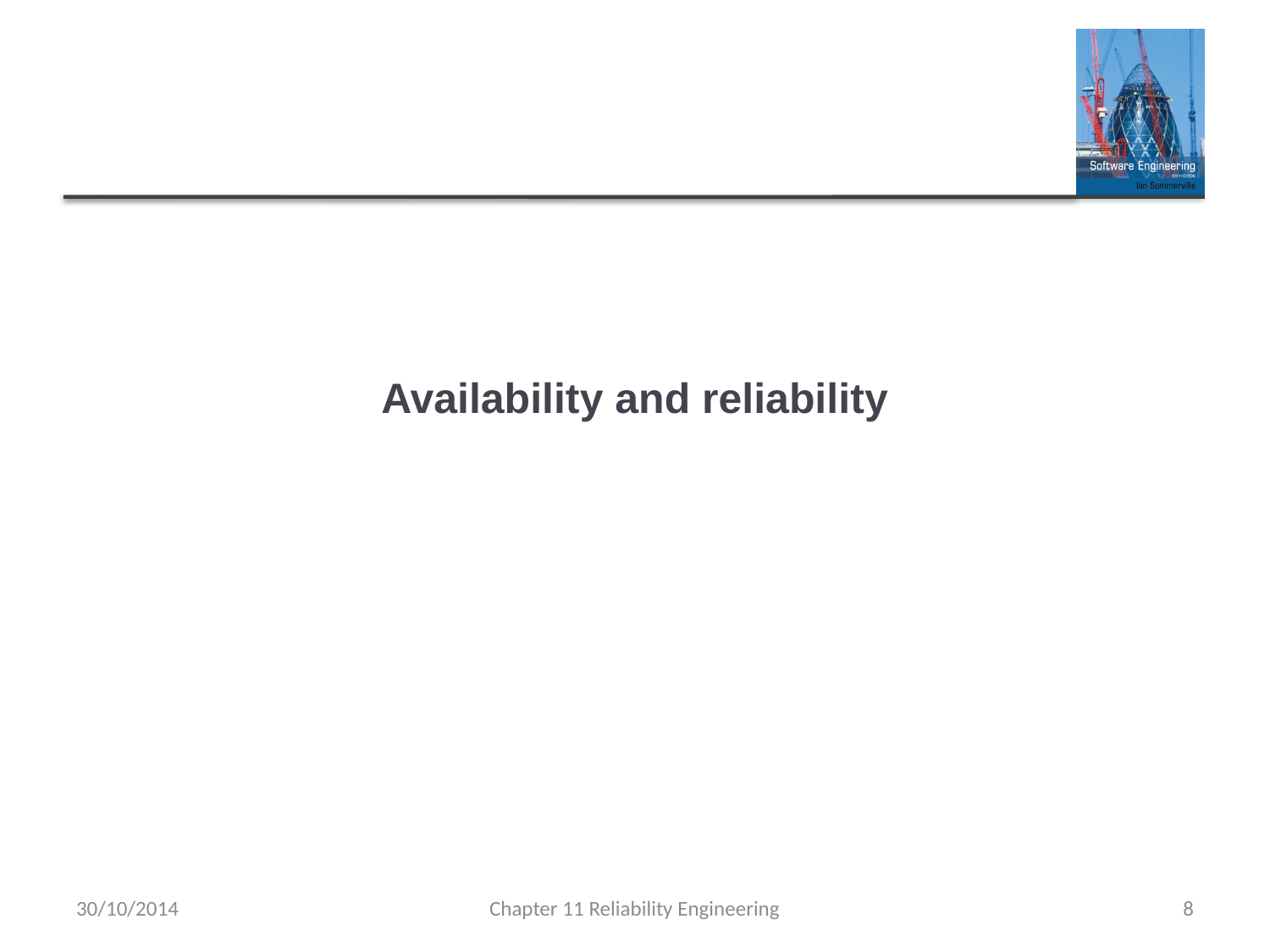

# Availability and reliability
30/10/2014
Chapter 11 Reliability Engineering
8